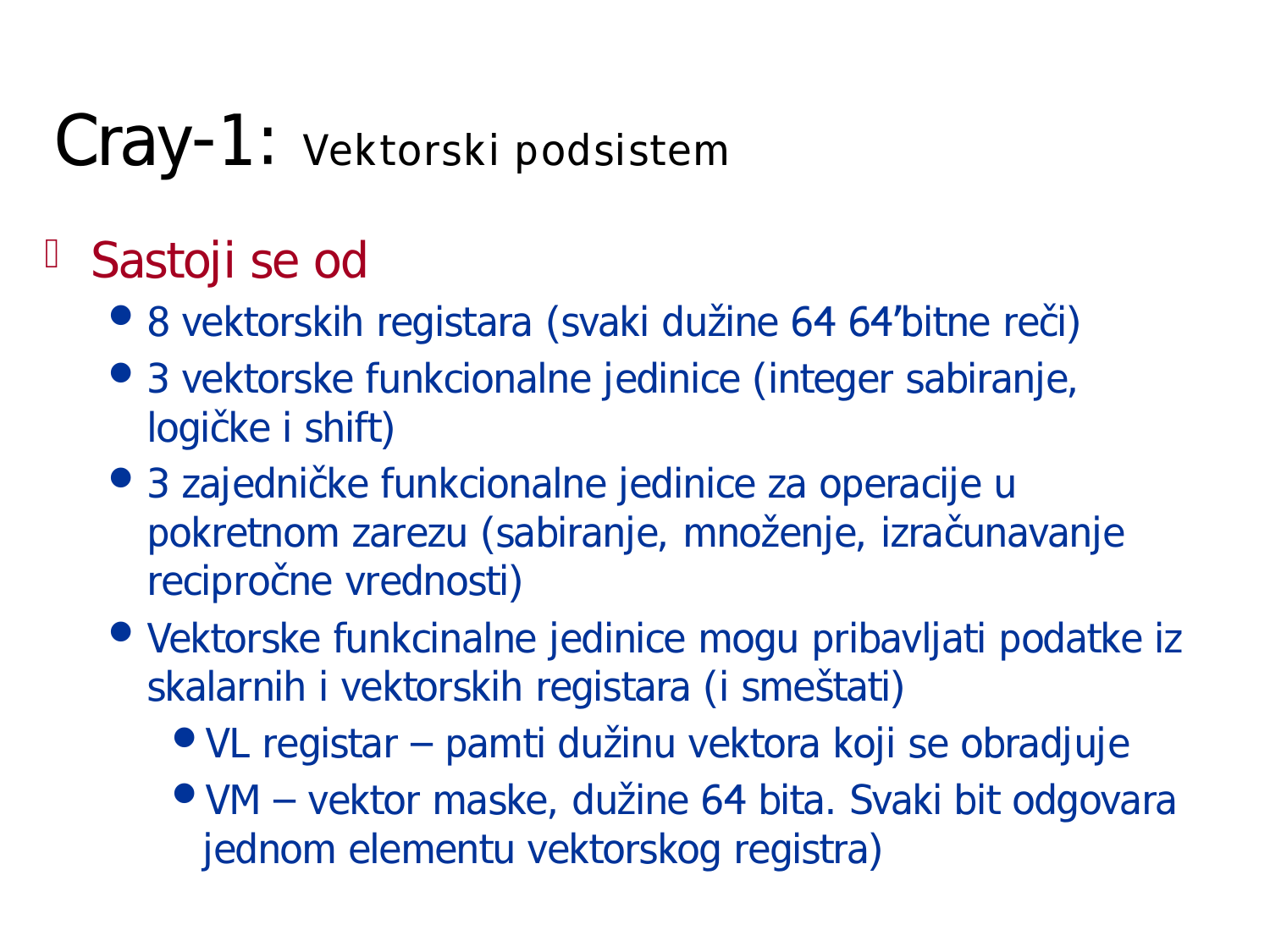

Cray-1: Vektorski podsistem
Sastoji se od
8 vektorskih registara (svaki dužine 64 64’bitne reči)
3 vektorske funkcionalne jedinice (integer sabiranje, logičke i shift)
3 zajedničke funkcionalne jedinice za operacije u pokretnom zarezu (sabiranje, množenje, izračunavanje recipročne vrednosti)
Vektorske funkcinalne jedinice mogu pribavljati podatke iz skalarnih i vektorskih registara (i smeštati)
VL registar – pamti dužinu vektora koji se obradjuje
VM – vektor maske, dužine 64 bita. Svaki bit odgovara jednom elementu vektorskog registra)